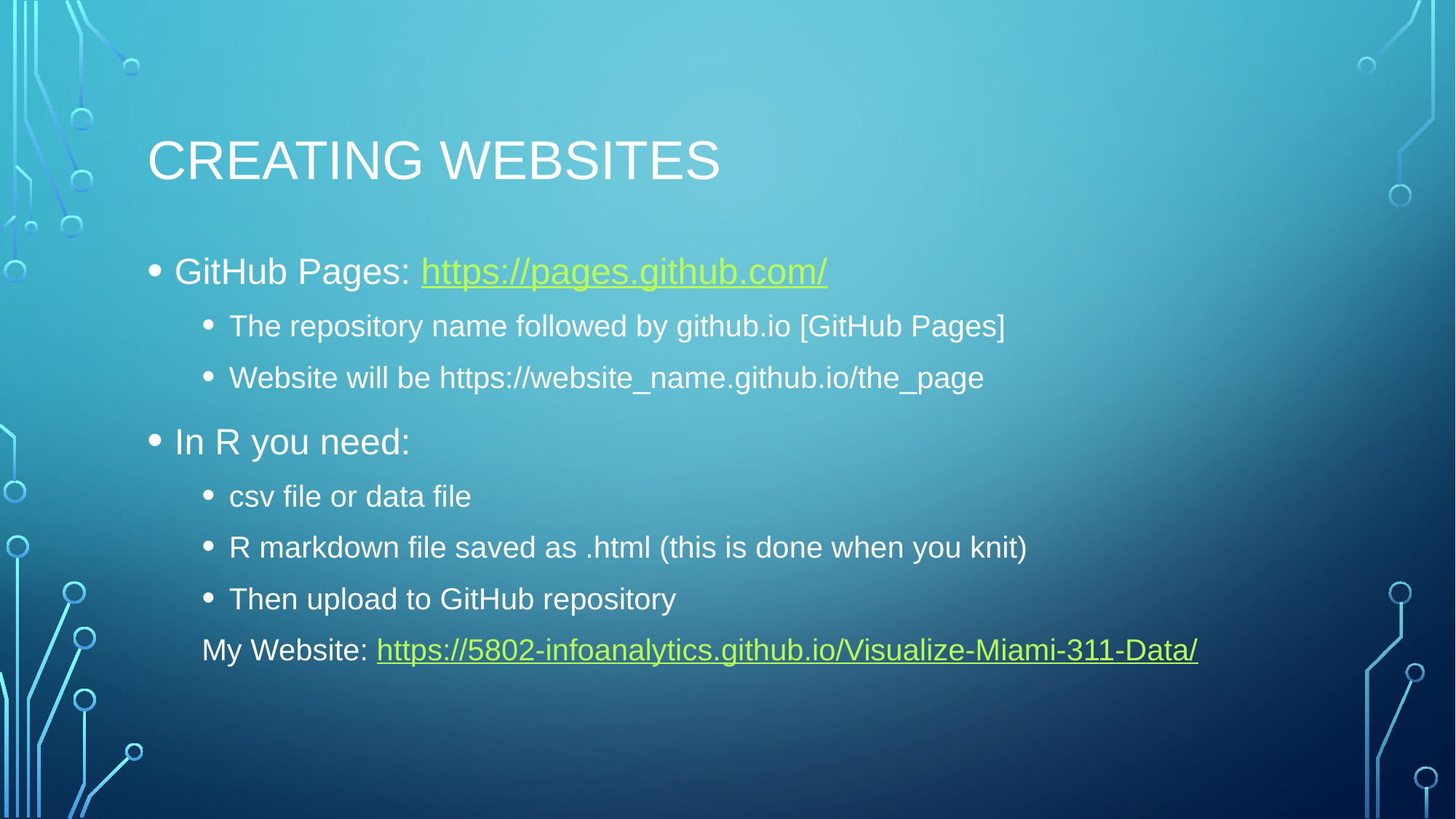

# Creating Websites
GitHub Pages: https://pages.github.com/
The repository name followed by github.io [GitHub Pages]
Website will be https://website_name.github.io/the_page
In R you need:
csv file or data file
R markdown file saved as .html (this is done when you knit)
Then upload to GitHub repository
My Website: https://5802-infoanalytics.github.io/Visualize-Miami-311-Data/